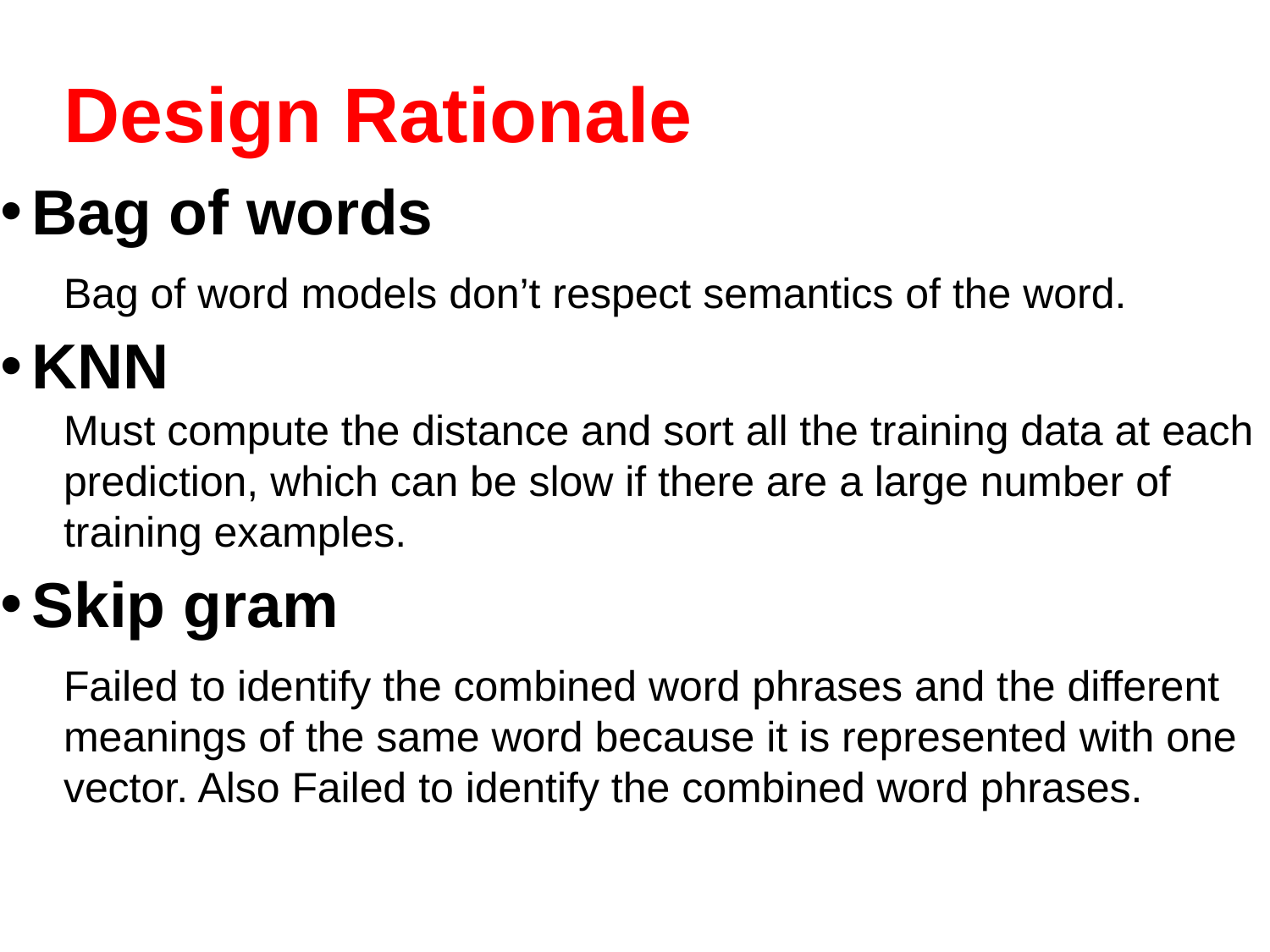

Design Rationale
Bag of words
Bag of word models don’t respect semantics of the word.
KNN
Must compute the distance and sort all the training data at each prediction, which can be slow if there are a large number of training examples.
Skip gram
Failed to identify the combined word phrases and the different meanings of the same word because it is represented with one vector. Also Failed to identify the combined word phrases.